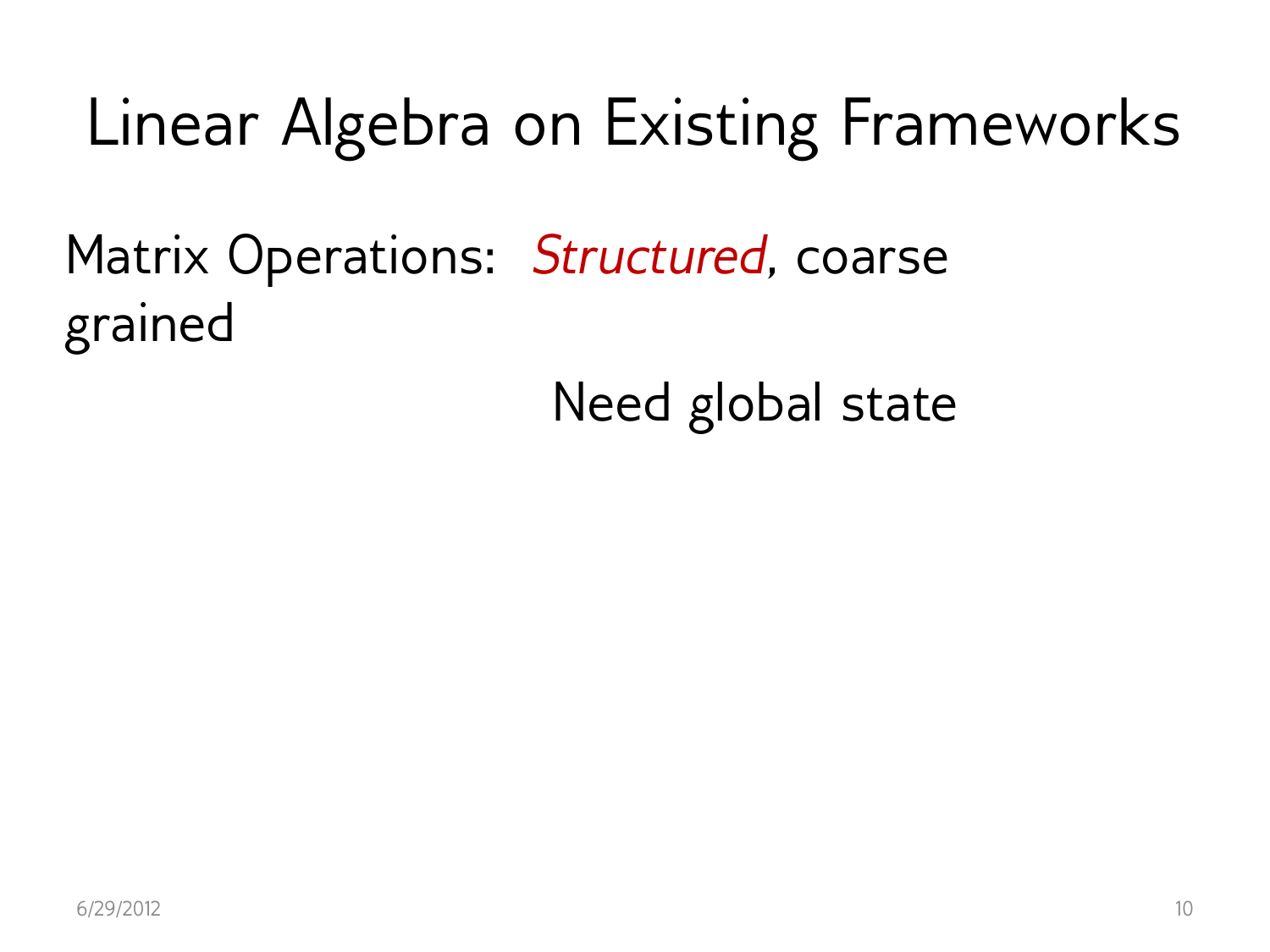

# Linear Algebra on Existing Frameworks
Matrix Operations:  Structured, coarse grained
                         Need global state

6/29/2012
10